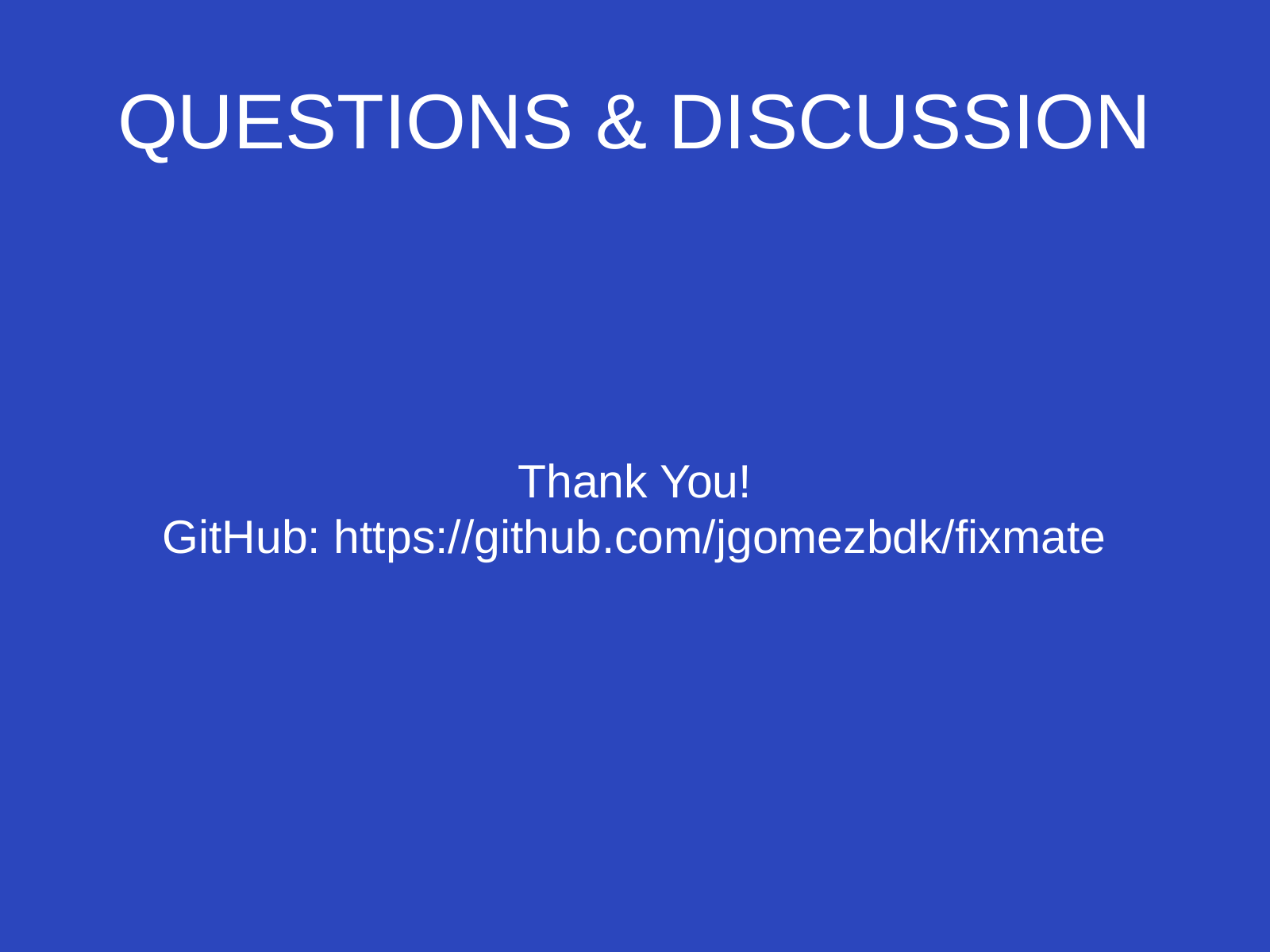

QUESTIONS & DISCUSSION

Thank You!
GitHub: https://github.com/jgomezbdk/fixmate